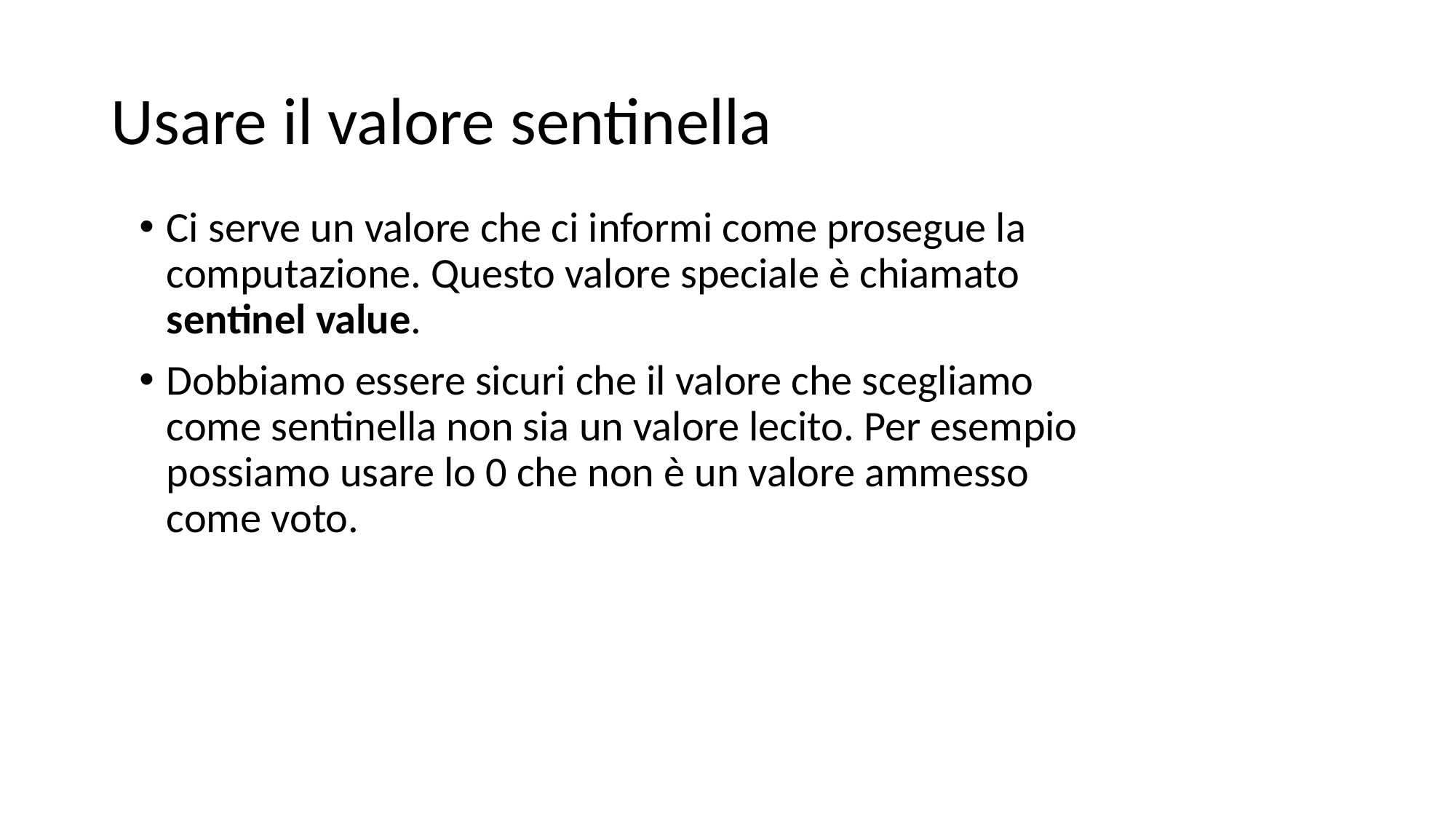

# Usare il valore sentinella
Ci serve un valore che ci informi come prosegue la computazione. Questo valore speciale è chiamato sentinel value.
Dobbiamo essere sicuri che il valore che scegliamo come sentinella non sia un valore lecito. Per esempio possiamo usare lo 0 che non è un valore ammesso come voto.